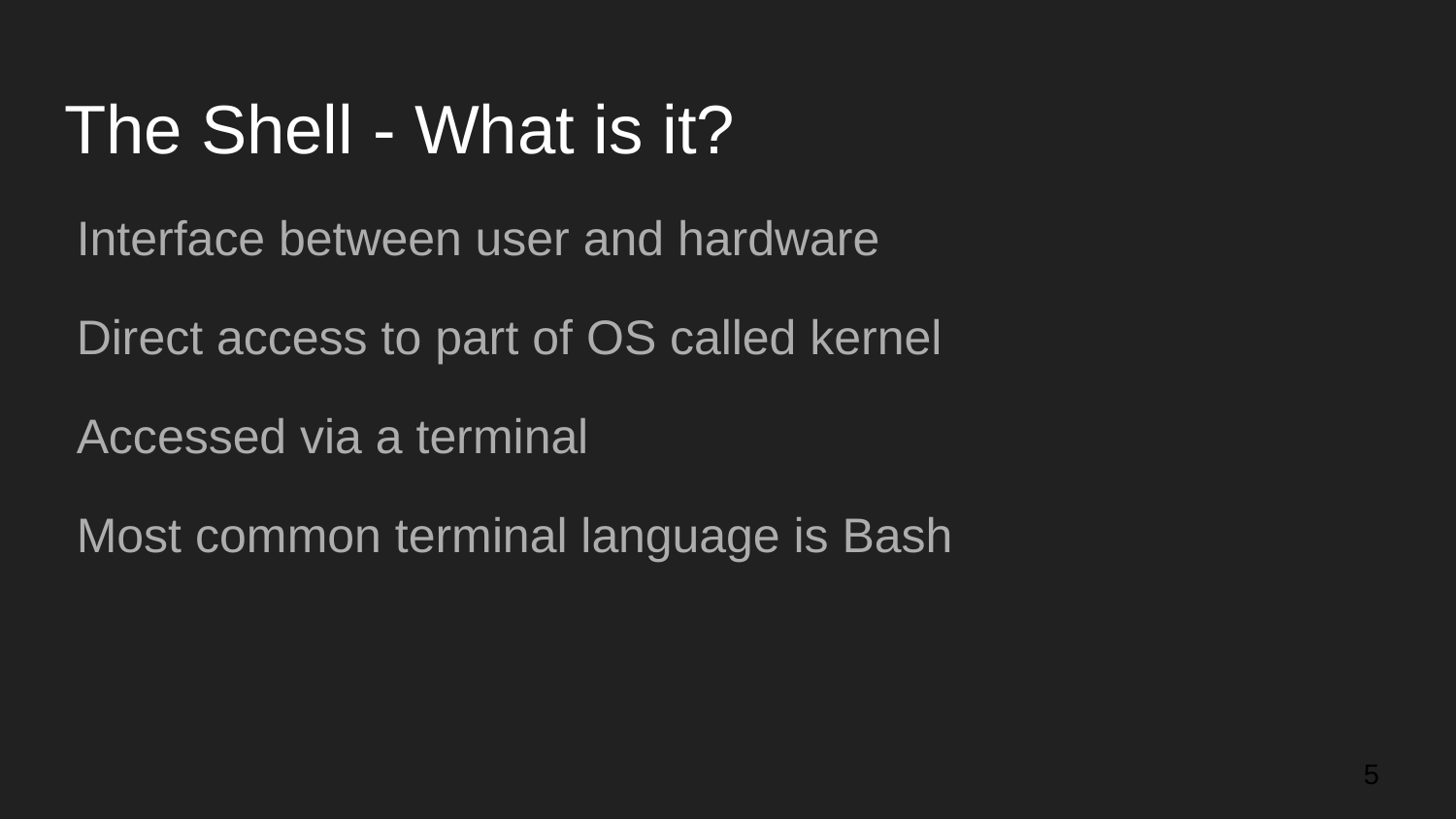

# The Shell - What is it?
Interface between user and hardware
Direct access to part of OS called kernel
Accessed via a terminal
Most common terminal language is Bash

5